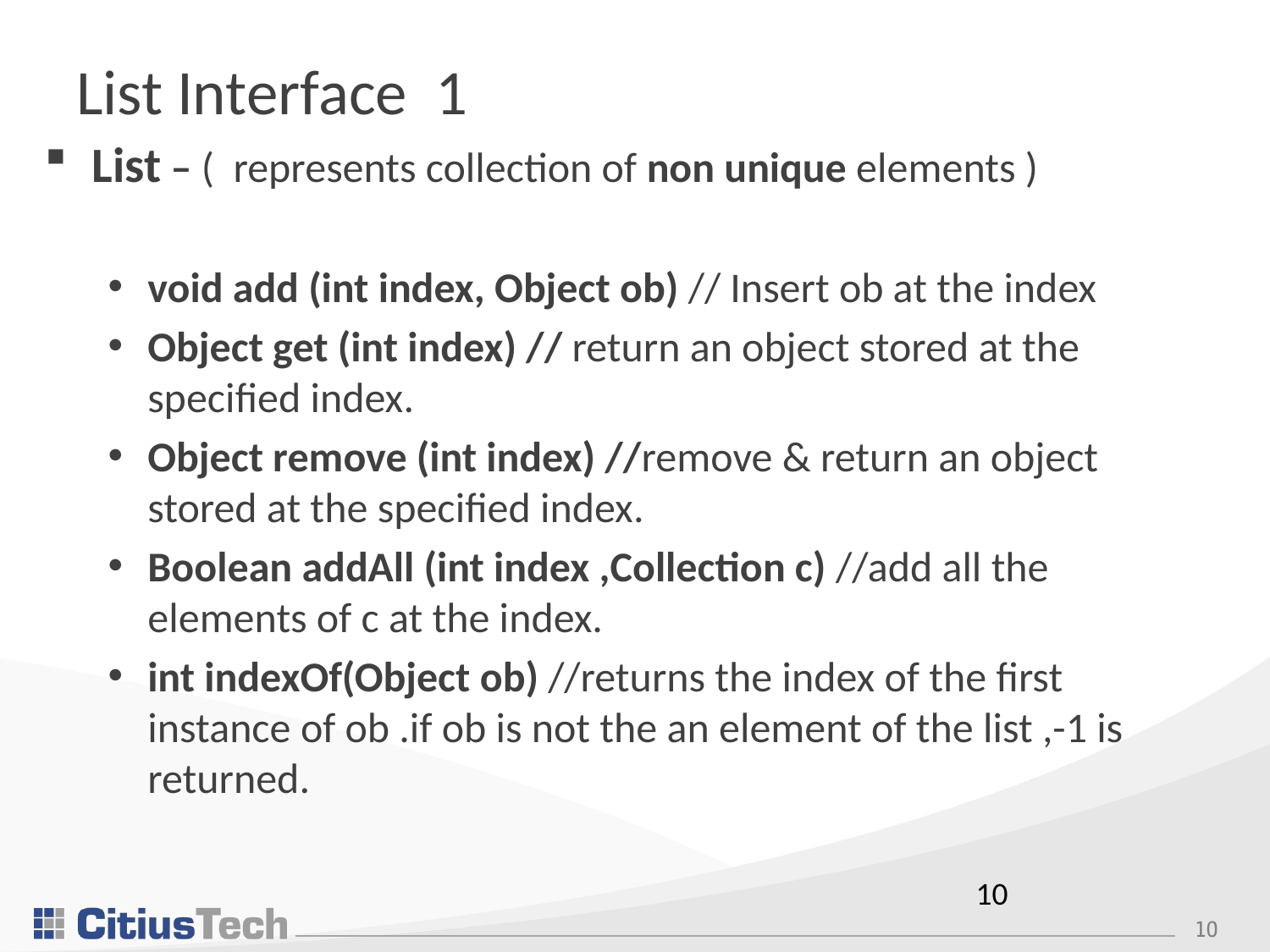

# List Interface  1
List – (  represents collection of non unique elements )
void add (int index, Object ob) // Insert ob at the index
Object get (int index) // return an object stored at the specified index.
Object remove (int index) //remove & return an object stored at the specified index.
Boolean addAll (int index ,Collection c) //add all the elements of c at the index.
int indexOf(Object ob) //returns the index of the first instance of ob .if ob is not the an element of the list ,-1 is returned.
10